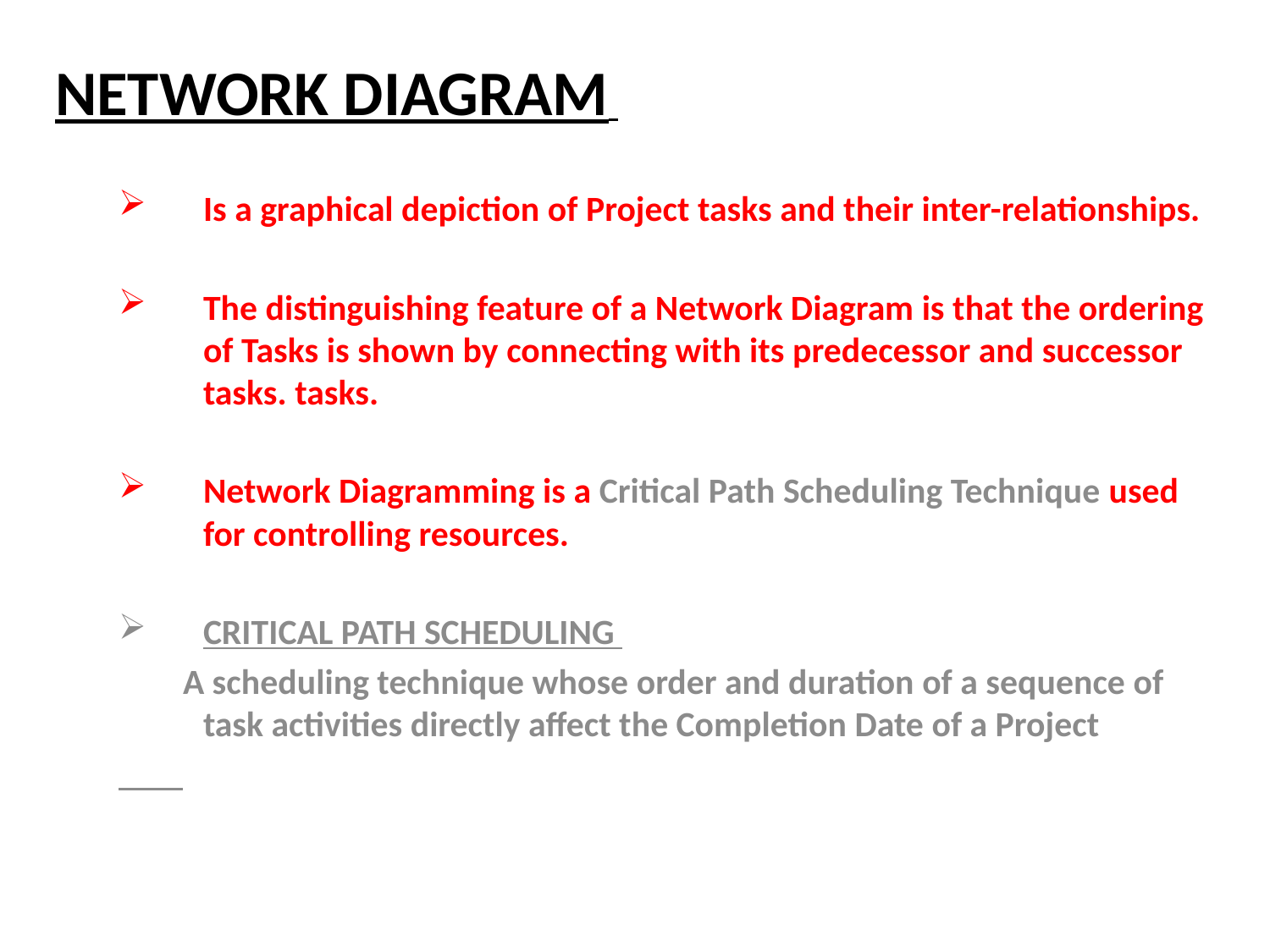

# NETWORK DIAGRAM
Is a graphical depiction of Project tasks and their inter-relationships.

The distinguishing feature of a Network Diagram is that the ordering of Tasks is shown by connecting with its predecessor and successor tasks. tasks.

Network Diagramming is a Critical Path Scheduling Technique used for controlling resources.

CRITICAL PATH SCHEDULING
        A scheduling technique whose order and duration of a sequence of task activities directly affect the Completion Date of a Project